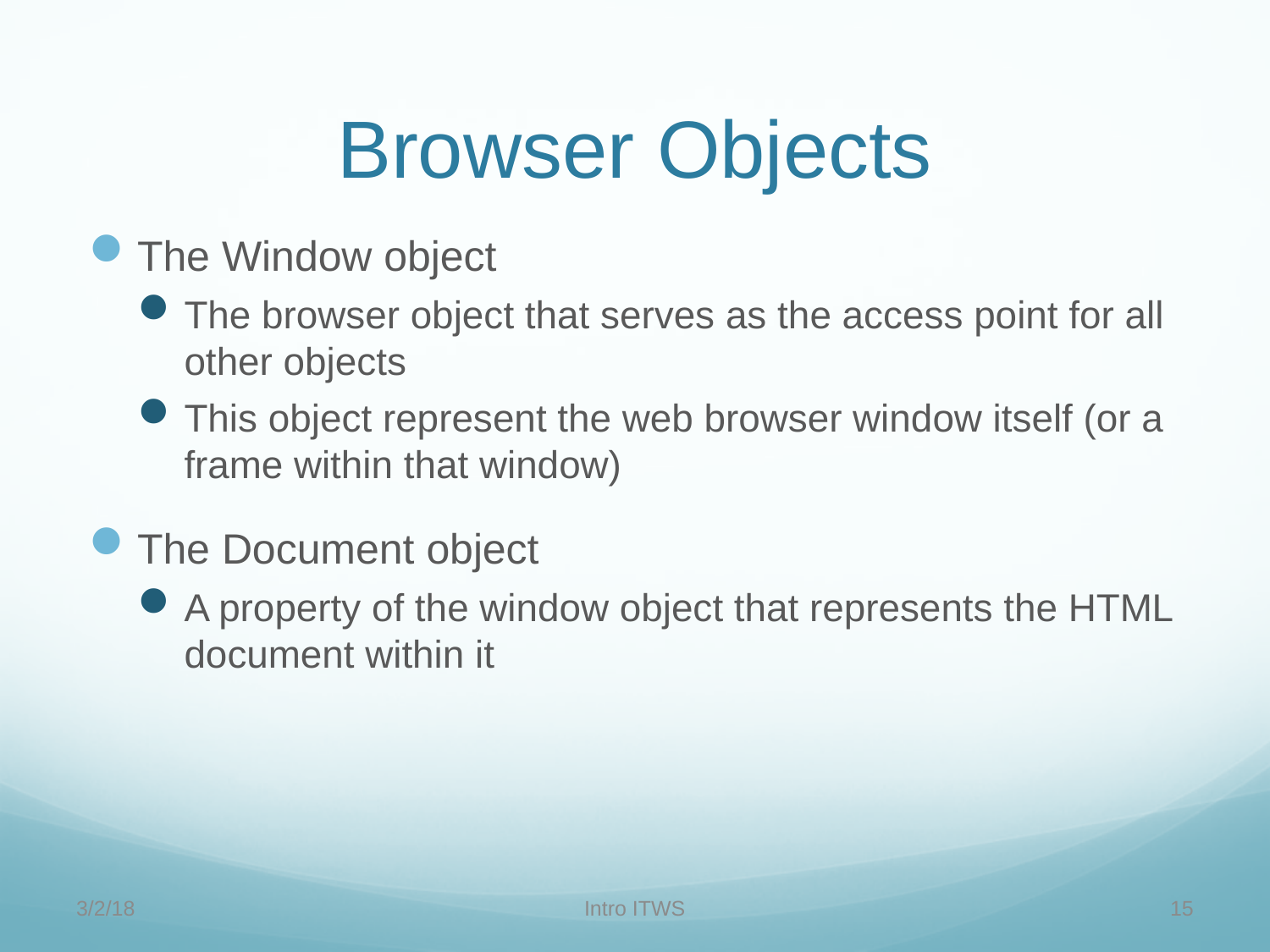

# Browser Objects
The Window object
The browser object that serves as the access point for all other objects
This object represent the web browser window itself (or a frame within that window)
The Document object
A property of the window object that represents the HTML document within it
3/2/18
Intro ITWS
15